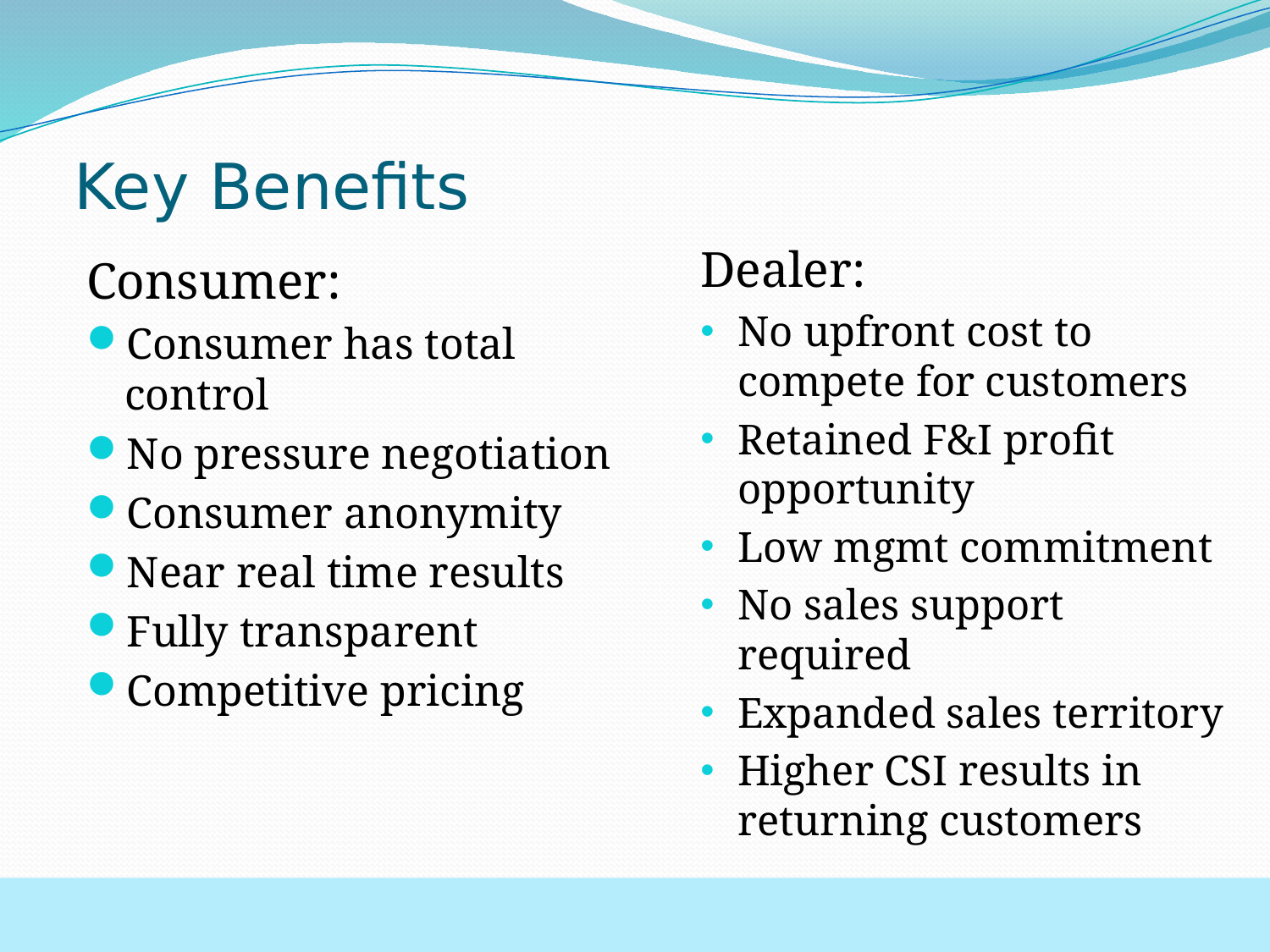

# Key Benefits
Dealer:
No upfront cost to compete for customers
Retained F&I profit opportunity
Low mgmt commitment
No sales support required
Expanded sales territory
Higher CSI results in returning customers
Consumer:
Consumer has total control
No pressure negotiation
Consumer anonymity
Near real time results
Fully transparent
Competitive pricing